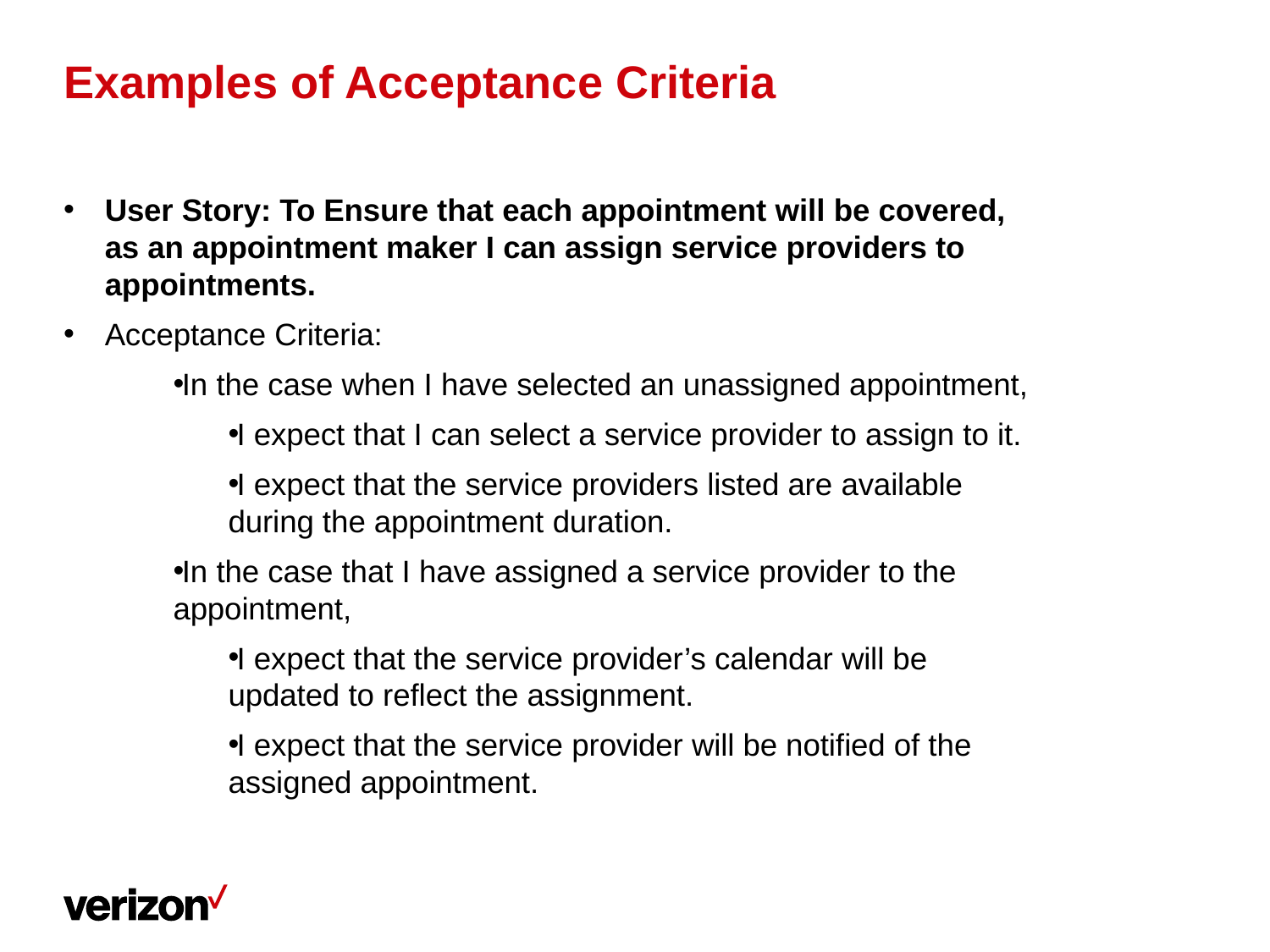

# Examples of Acceptance Criteria
User Story: To Ensure that each appointment will be covered, as an appointment maker I can assign service providers to appointments.
Acceptance Criteria:
In the case when I have selected an unassigned appointment,
I expect that I can select a service provider to assign to it.
I expect that the service providers listed are available during the appointment duration.
In the case that I have assigned a service provider to the appointment,
I expect that the service provider’s calendar will be updated to reflect the assignment.
I expect that the service provider will be notified of the assigned appointment.